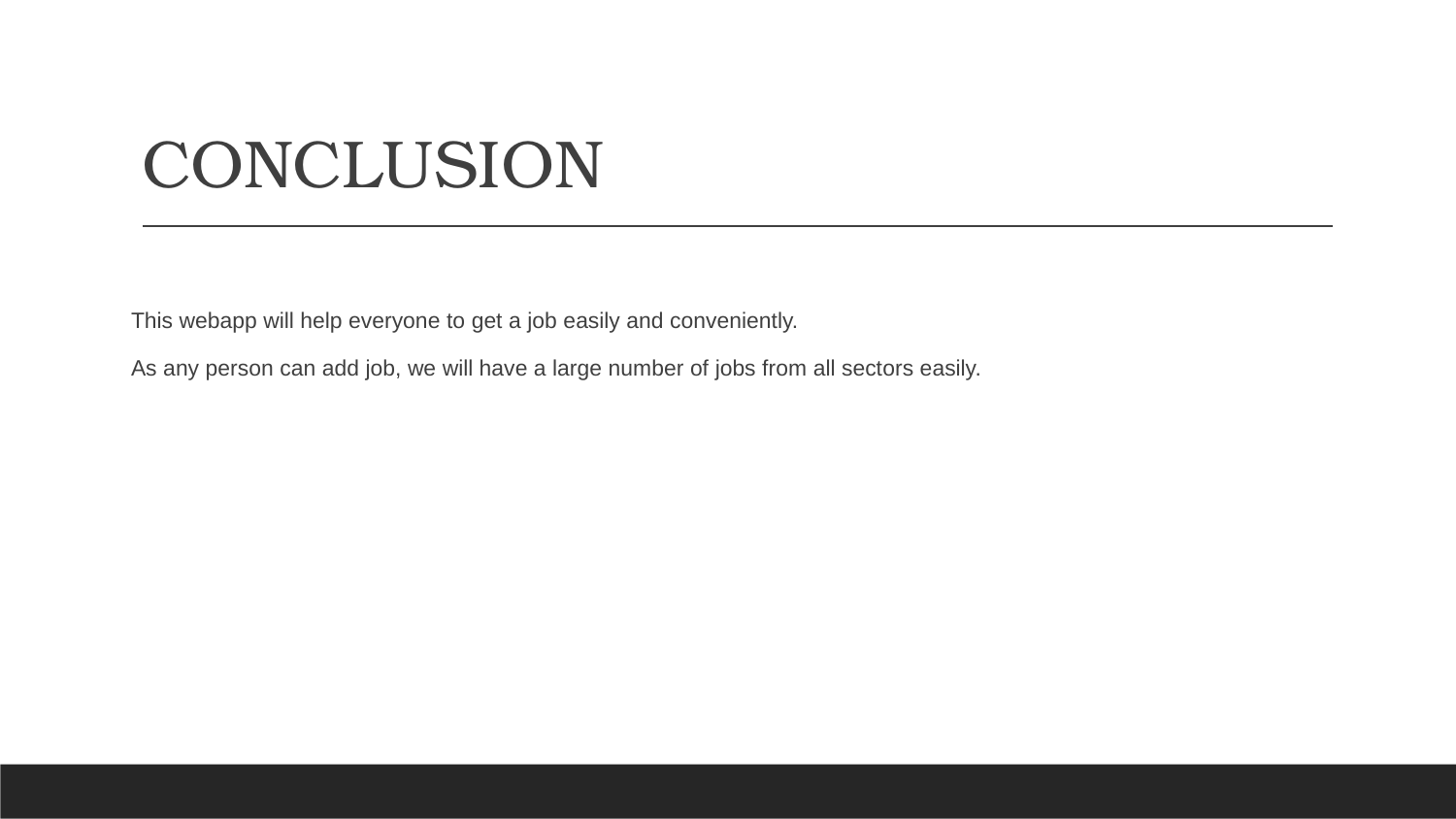

# CONCLUSION

This webapp will help everyone to get a job easily and conveniently.
As any person can add job, we will have a large number of jobs from all sectors easily.